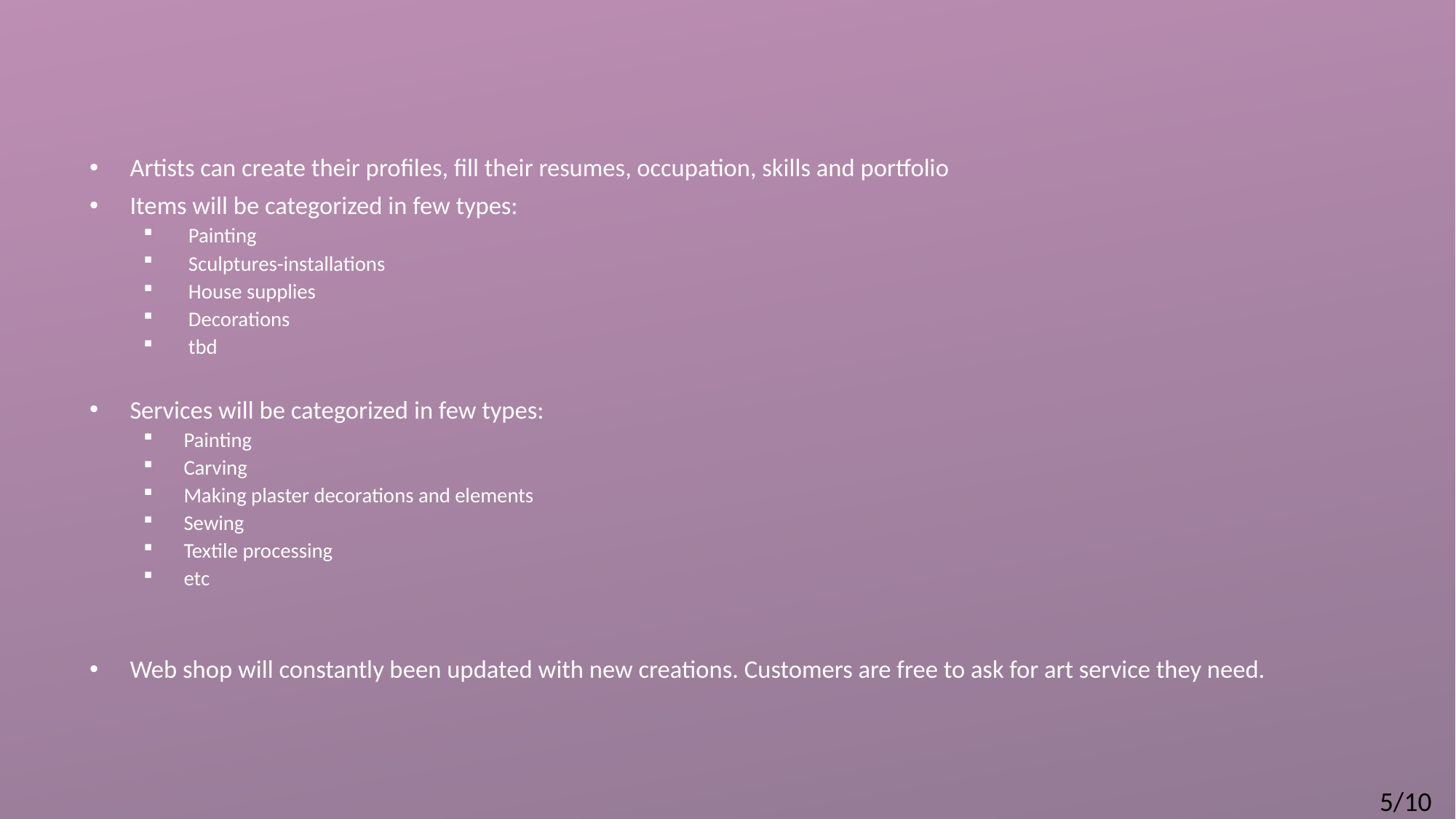

Artists can create their profiles, fill their resumes, occupation, skills and portfolio
Items will be categorized in few types:
 Painting
 Sculptures-installations
 House supplies
 Decorations
 tbd

Services will be categorized in few types:
Painting
Carving
Making plaster decorations and elements
Sewing
Textile processing
etc

Web shop will constantly been updated with new creations. Customers are free to ask for art service they need.

5/10